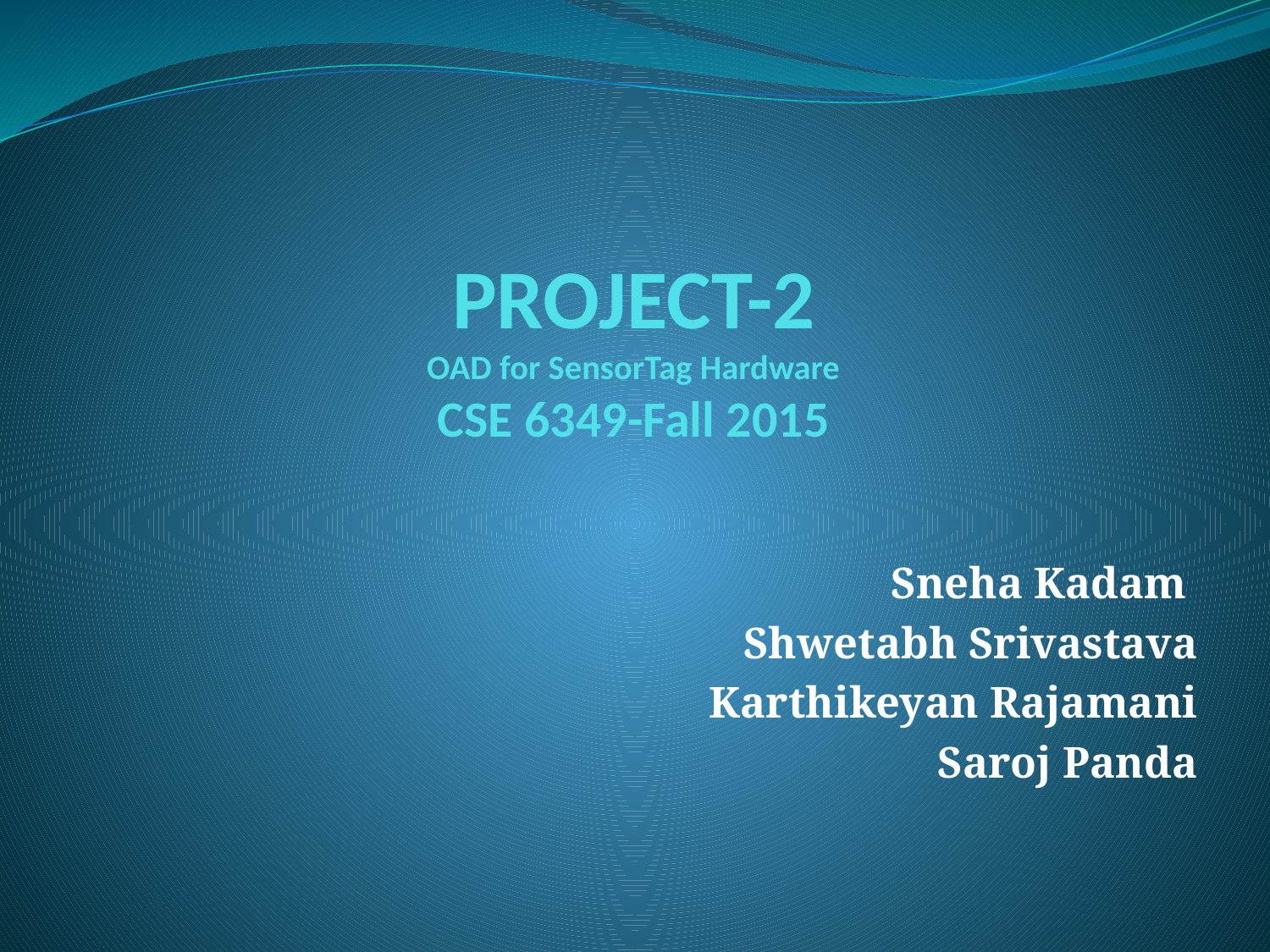

# PROJECT-2 OAD for SensorTag Hardware CSE 6349-Fall 2015
Sneha Kadam
Shwetabh Srivastava
Karthikeyan Rajamani
Saroj Panda